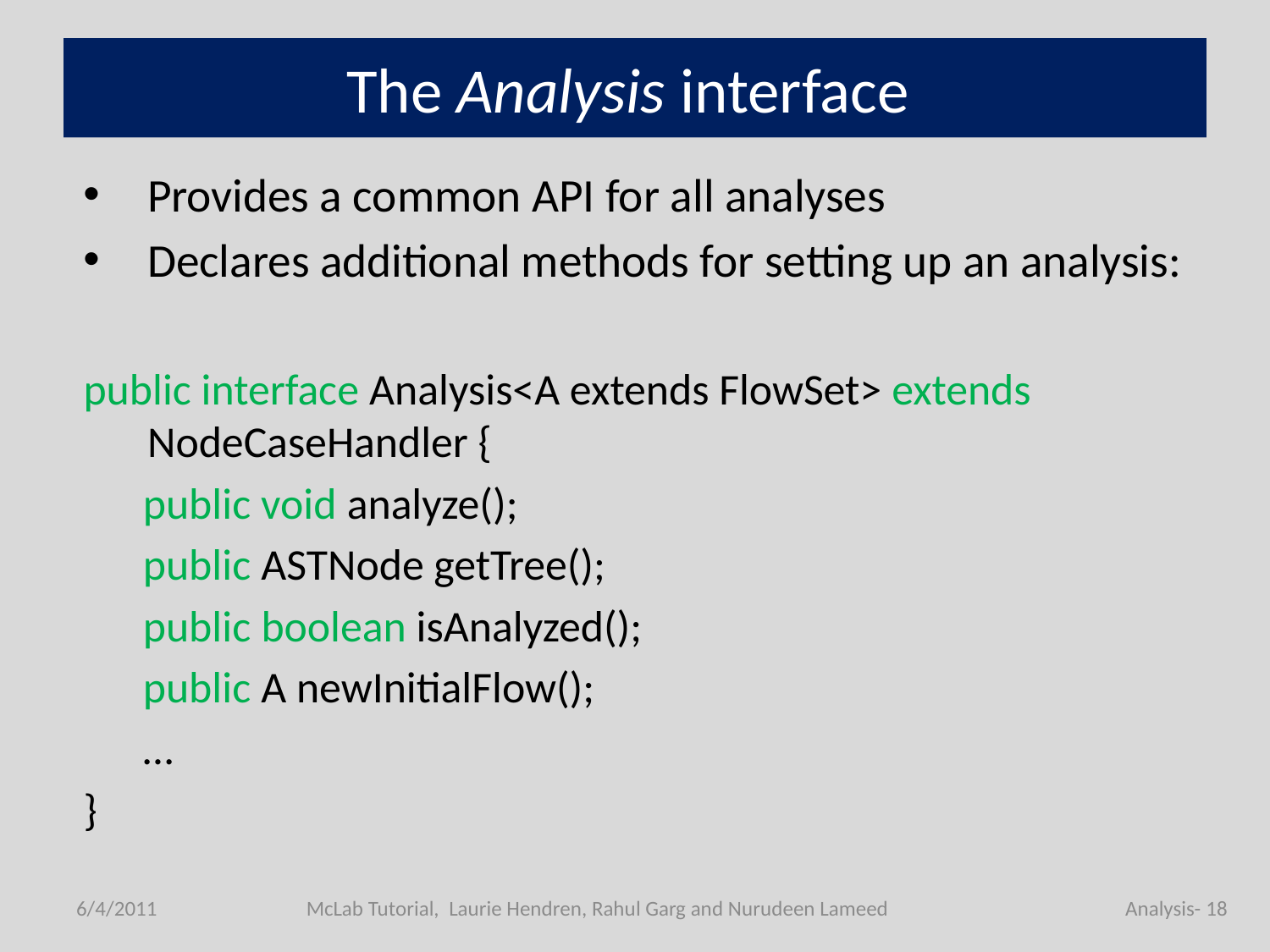

# The Analysis interface
Provides a common API for all analyses
Declares additional methods for setting up an analysis:

public interface Analysis<A extends FlowSet> extends NodeCaseHandler {
      public void analyze();
      public ASTNode getTree();
      public boolean isAnalyzed();
      public A newInitialFlow();
      …
}
6/4/2011
McLab Tutorial,  Laurie Hendren, Rahul Garg and Nurudeen Lameed
Analysis- 18